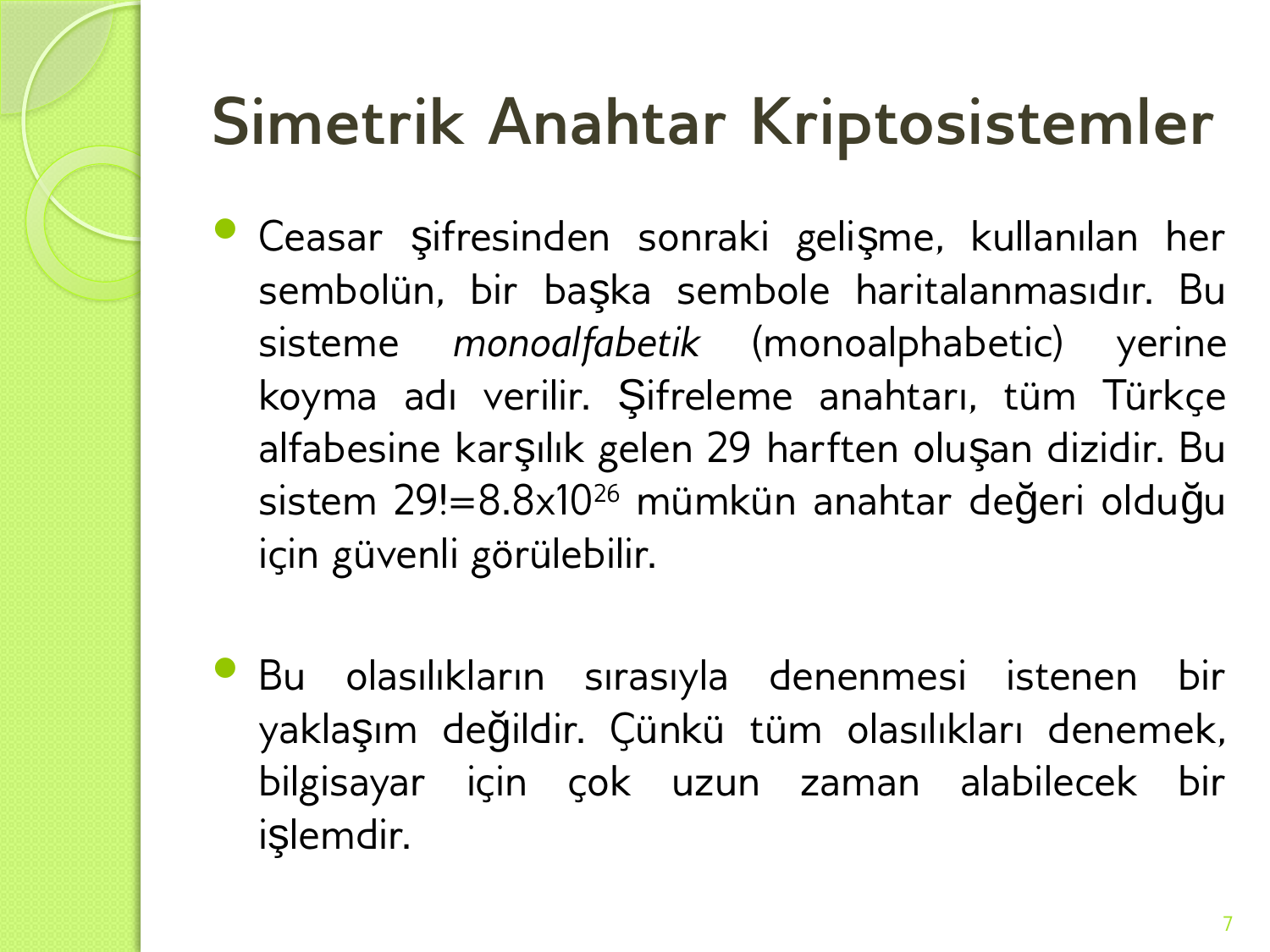

# Simetrik Anahtar Kriptosistemler
Ceasar şifresinden sonraki gelişme, kullanılan her sembolün, bir başka sembole haritalanmasıdır. Bu sisteme monoalfabetik (monoalphabetic) yerine koyma adı verilir. Şifreleme anahtarı, tüm Türkçe alfabesine karşılık gelen 29 harften oluşan dizidir. Bu sistem 29!=8.8x1026 mümkün anahtar değeri olduğu için güvenli görülebilir.

Bu olasılıkların sırasıyla denenmesi istenen bir yaklaşım değildir. Çünkü tüm olasılıkları denemek, bilgisayar için çok uzun zaman alabilecek bir işlemdir.

7